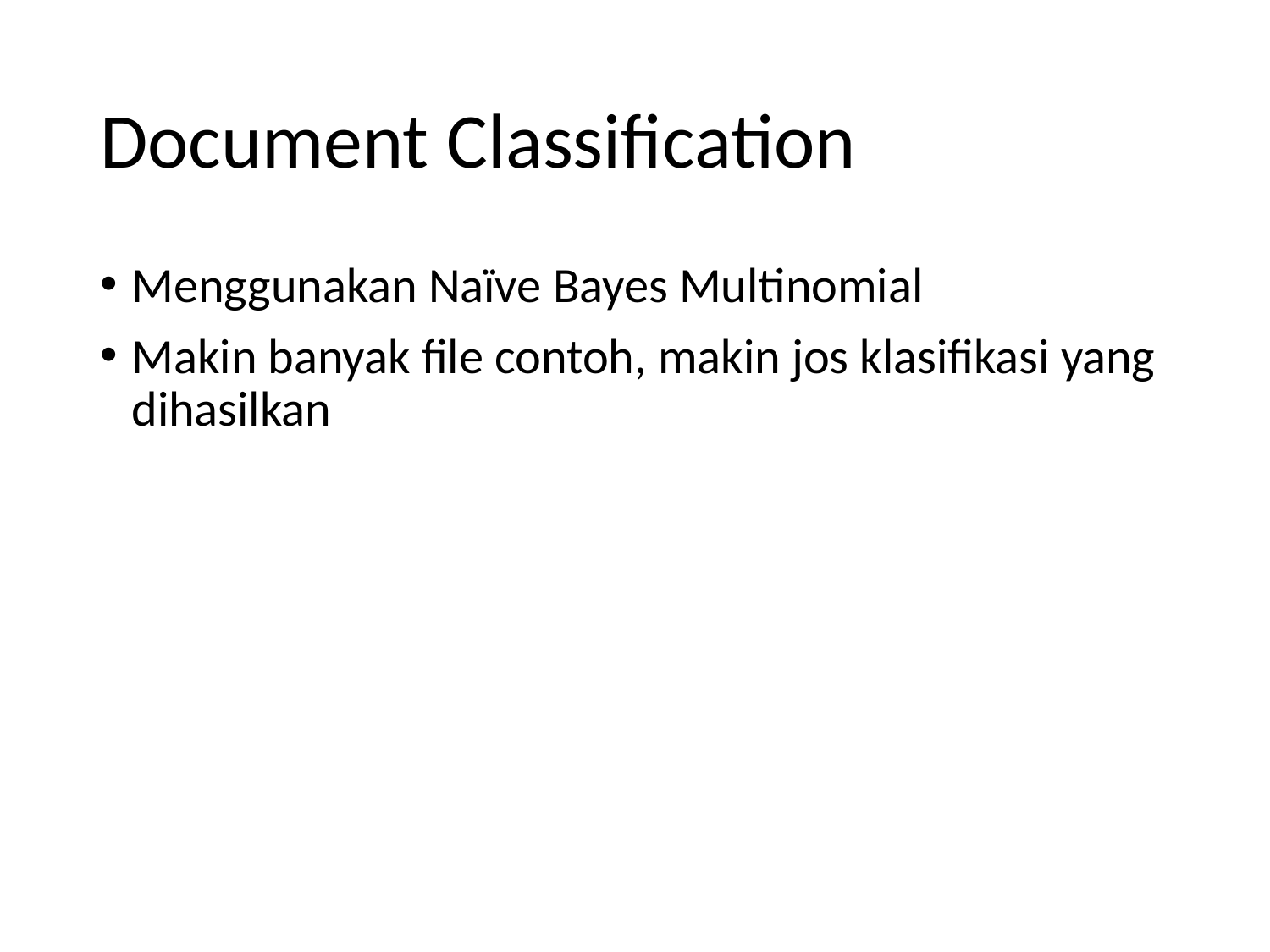

# Document Classification
Menggunakan Naïve Bayes Multinomial
Makin banyak file contoh, makin jos klasifikasi yang dihasilkan